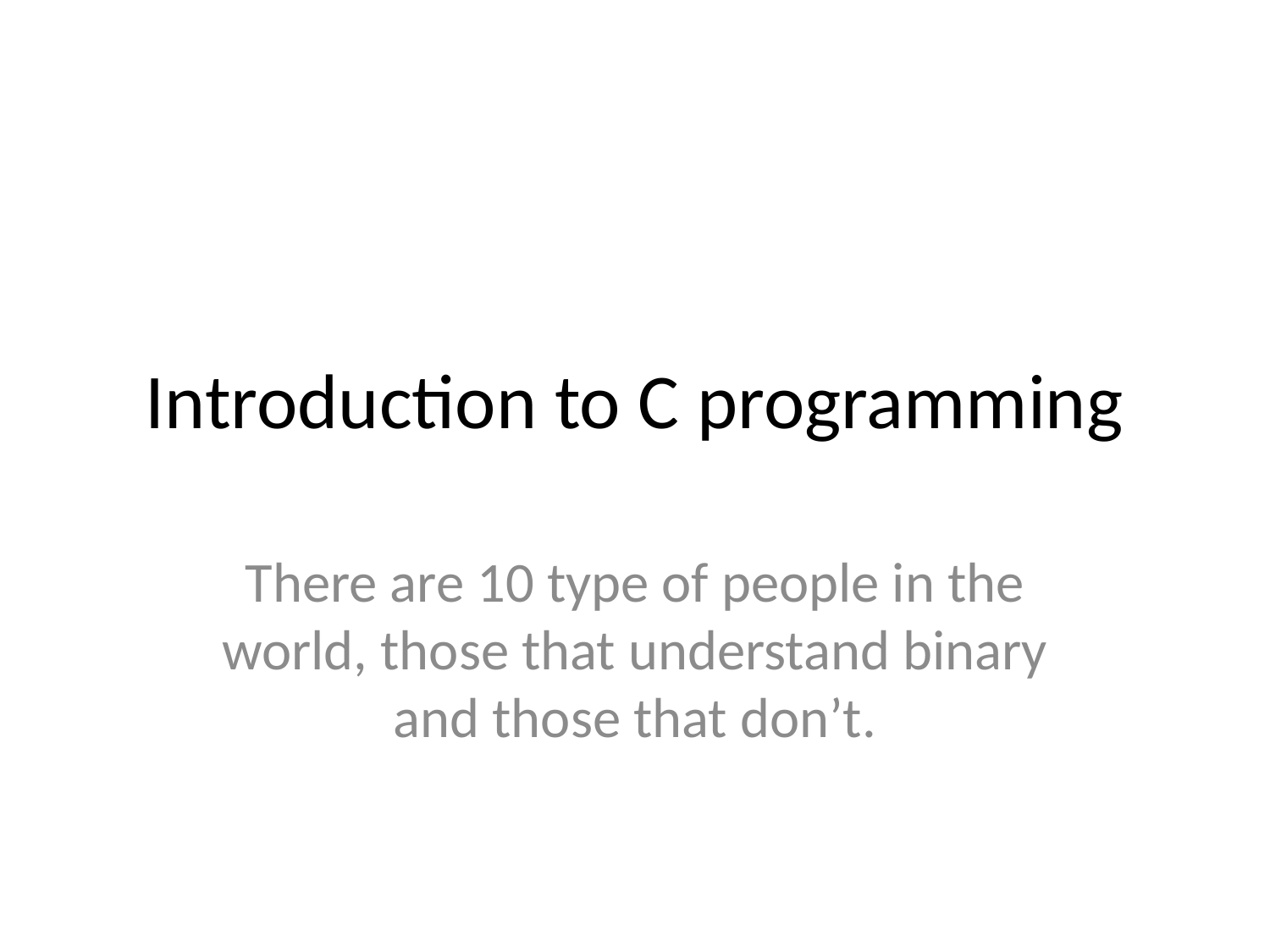

# Introduction to C programming
There are 10 type of people in the world, those that understand binary and those that don’t.